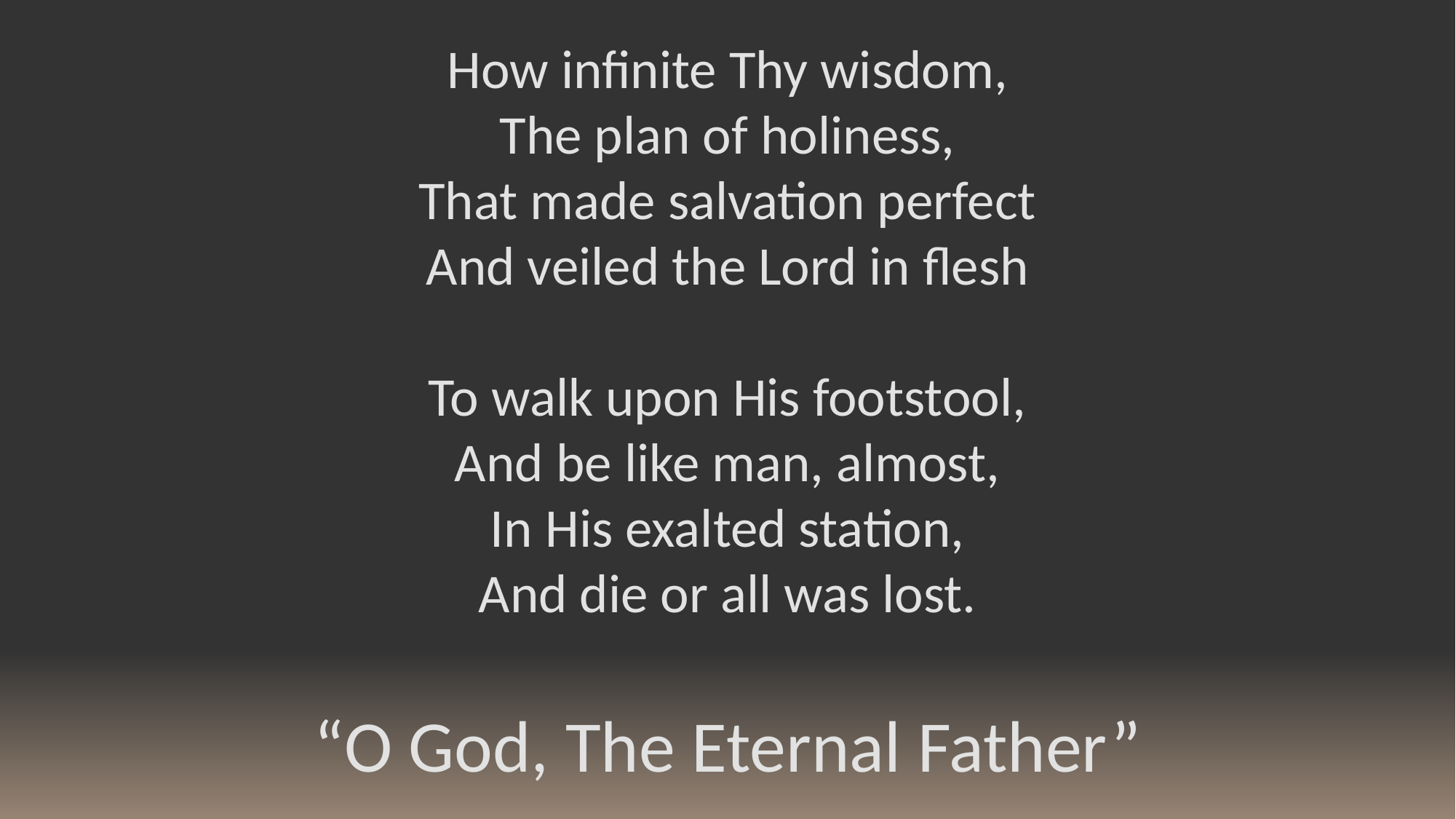

How infinite Thy wisdom,
The plan of holiness,
That made salvation perfect
And veiled the Lord in flesh

To walk upon His footstool,
And be like man, almost,
In His exalted station,
And die or all was lost.

“O God, The Eternal Father”